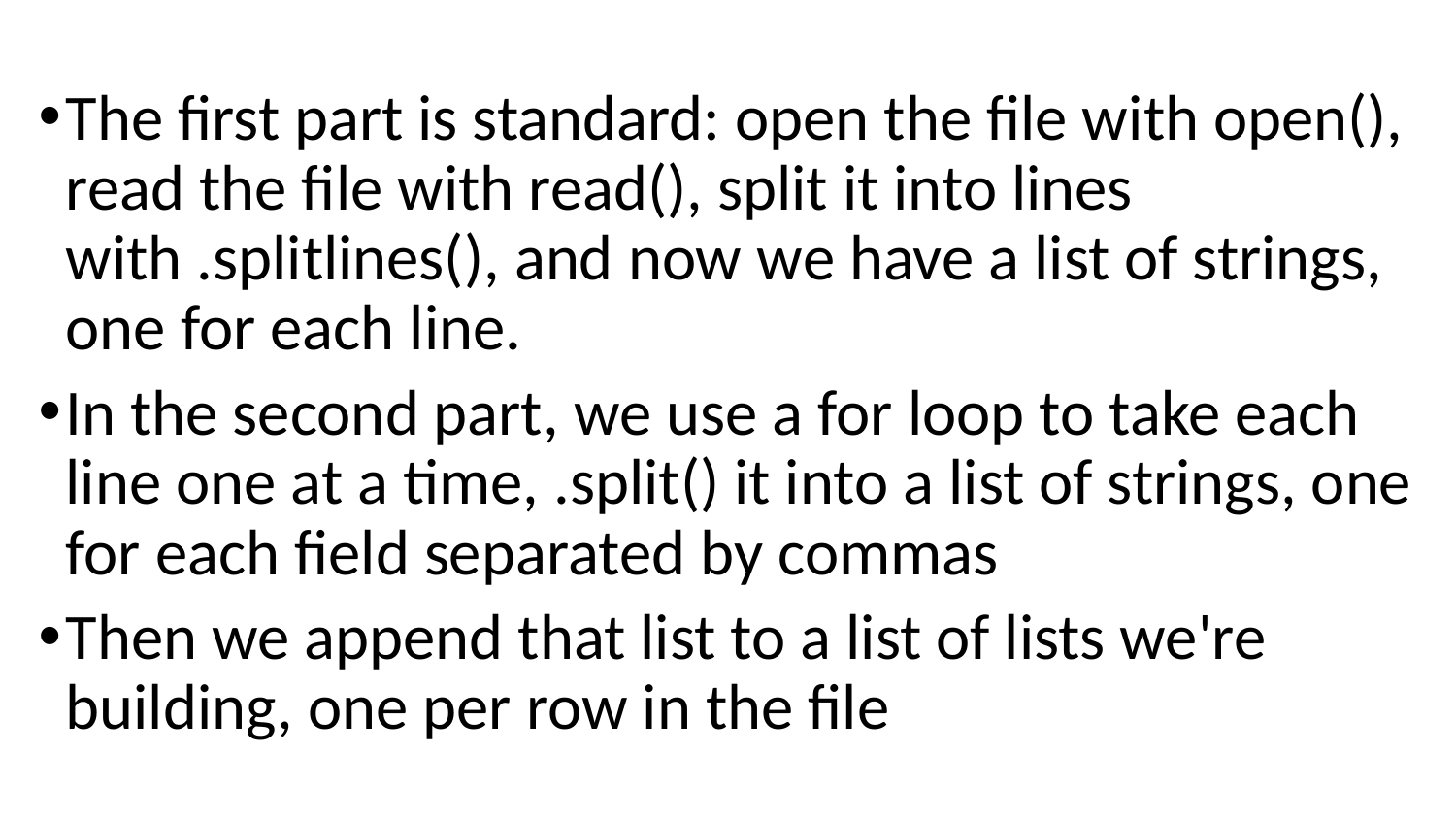

The first part is standard: open the file with open(), read the file with read(), split it into lines with .splitlines(), and now we have a list of strings, one for each line.
In the second part, we use a for loop to take each line one at a time, .split() it into a list of strings, one for each field separated by commas
Then we append that list to a list of lists we're building, one per row in the file